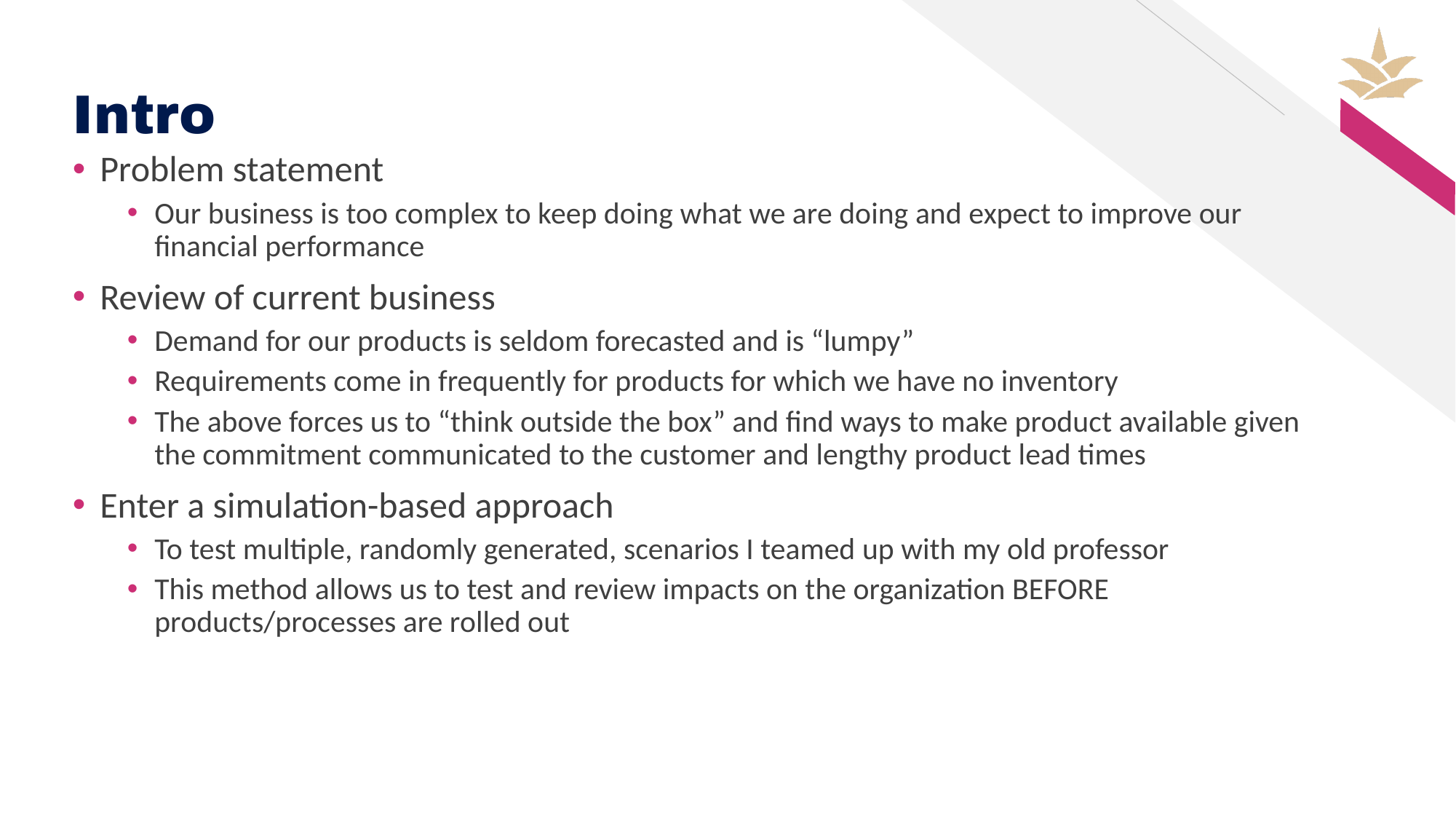

# Intro
Problem statement
Our business is too complex to keep doing what we are doing and expect to improve our financial performance
Review of current business
Demand for our products is seldom forecasted and is “lumpy”
Requirements come in frequently for products for which we have no inventory
The above forces us to “think outside the box” and find ways to make product available given the commitment communicated to the customer and lengthy product lead times
Enter a simulation-based approach
To test multiple, randomly generated, scenarios I teamed up with my old professor
This method allows us to test and review impacts on the organization BEFORE products/processes are rolled out